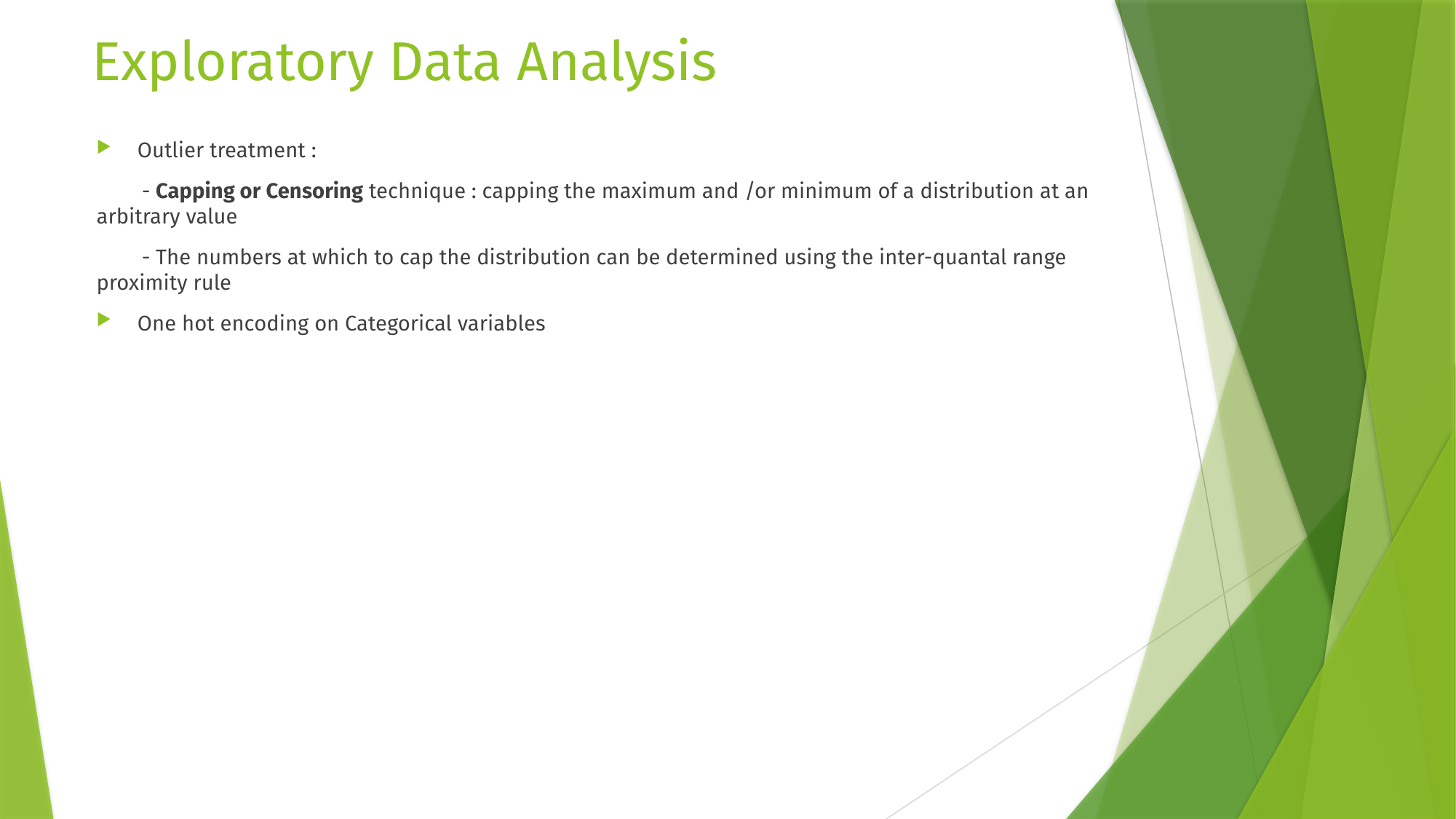

Exploratory Data Analysis
Outlier treatment :
        - Capping or Censoring technique : capping the maximum and /or minimum of a distribution at an arbitrary value
        - The numbers at which to cap the distribution can be determined using the inter-quantal range proximity rule
One hot encoding on Categorical variables